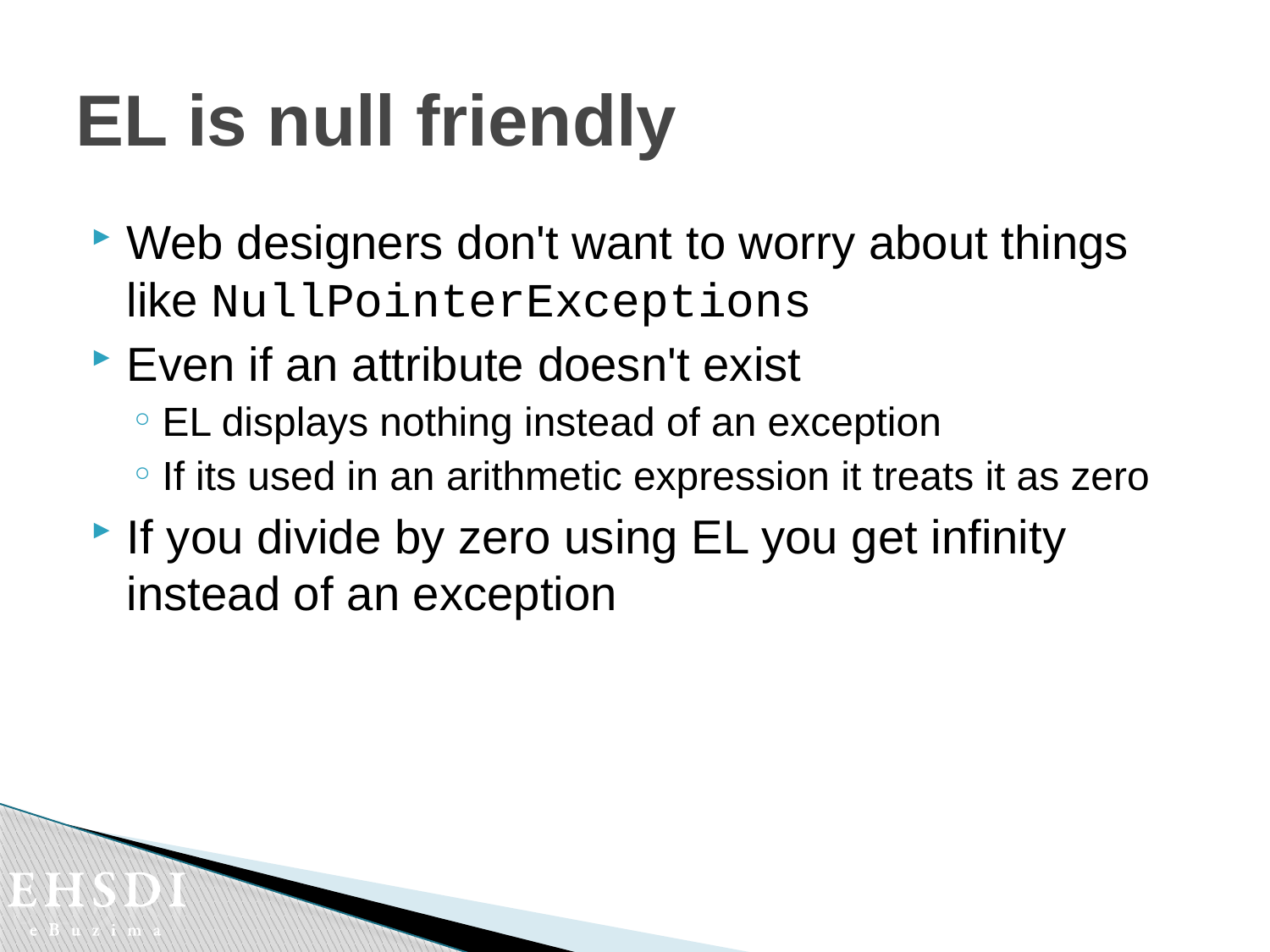

# EL is null friendly
Web designers don't want to worry about things like NullPointerExceptions
Even if an attribute doesn't exist
EL displays nothing instead of an exception
If its used in an arithmetic expression it treats it as zero
If you divide by zero using EL you get infinity instead of an exception